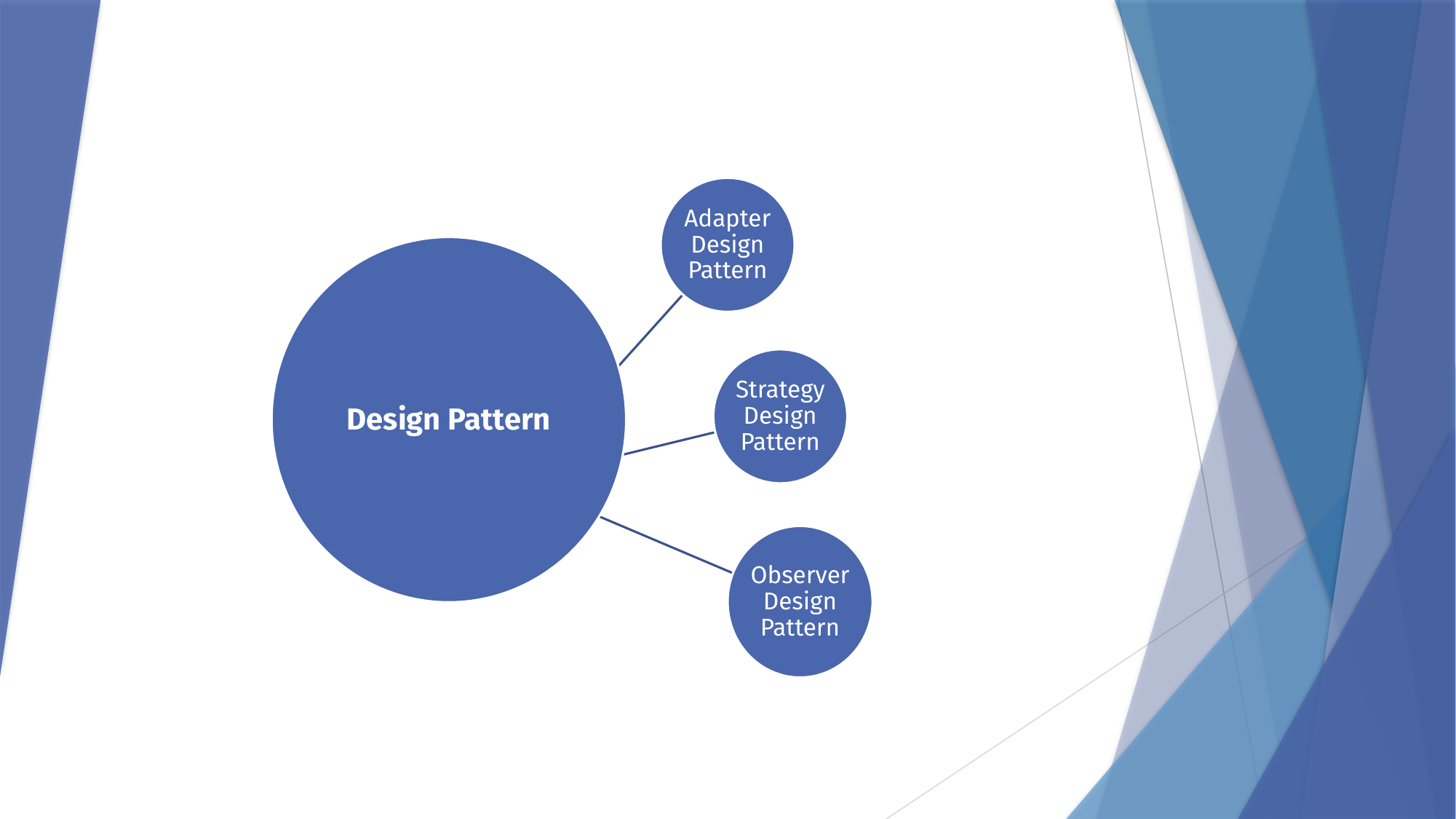

Adapter Design Pattern
Strategy Design Pattern
Design Pattern
Observer Design Pattern